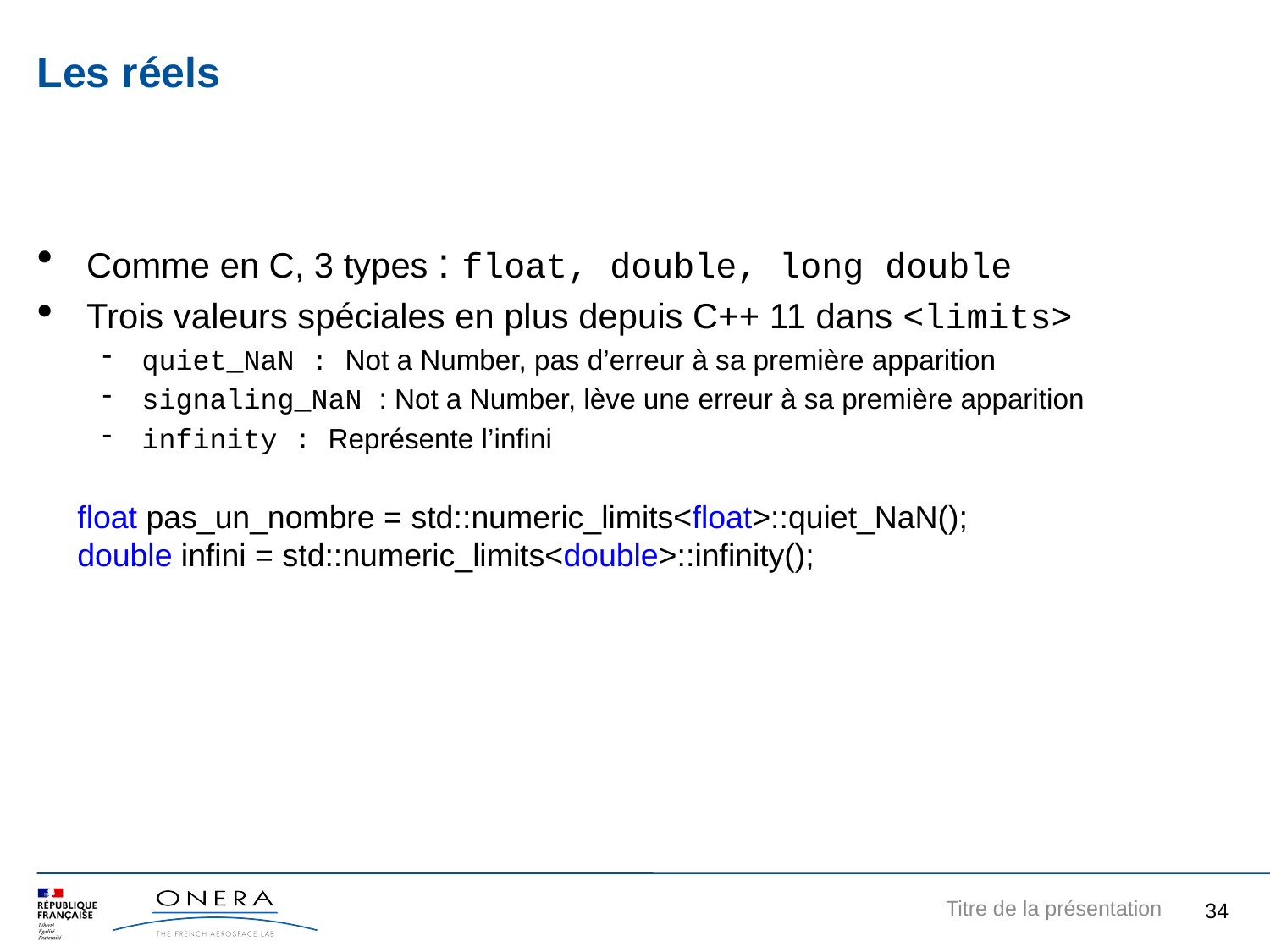

Les réels
Comme en C, 3 types : float, double, long double
Trois valeurs spéciales en plus depuis C++ 11 dans <limits>
quiet_NaN : Not a Number, pas d’erreur à sa première apparition
signaling_NaN : Not a Number, lève une erreur à sa première apparition
infinity : Représente l’infini

float pas_un_nombre = std::numeric_limits<float>::quiet_NaN();
double infini = std::numeric_limits<double>::infinity();
34
Titre de la présentation